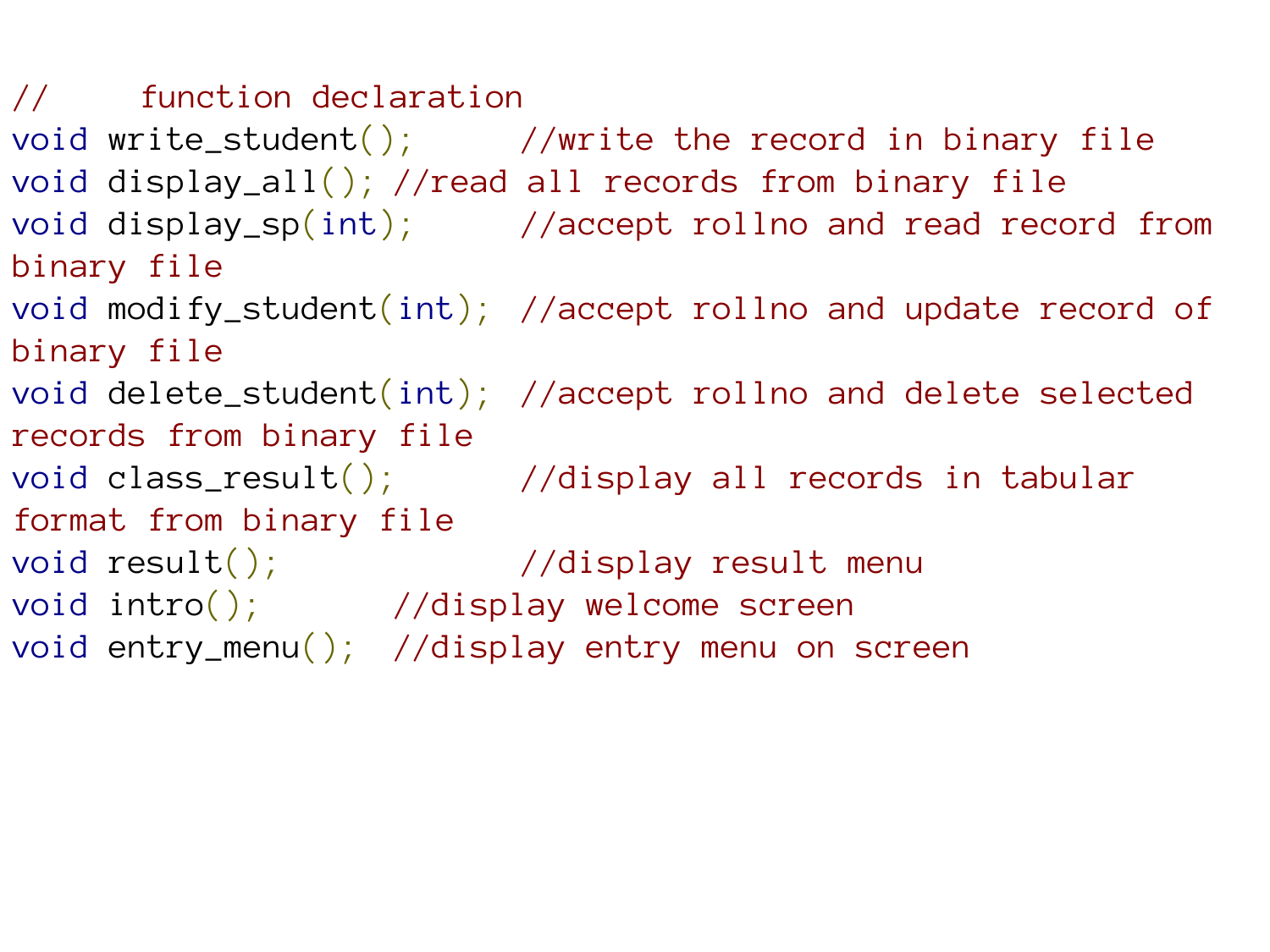

//    	function declaration
void write_student();	//write the record in binary file
void display_all();	//read all records from binary file
void display_sp(int);	//accept rollno and read record from binary file
void modify_student(int);	//accept rollno and update record of binary file
void delete_student(int);	//accept rollno and delete selected records from binary file
void class_result();	//display all records in tabular format from binary file
void result();		//display result menu
void intro();		//display welcome screen
void entry_menu();	//display entry menu on screen